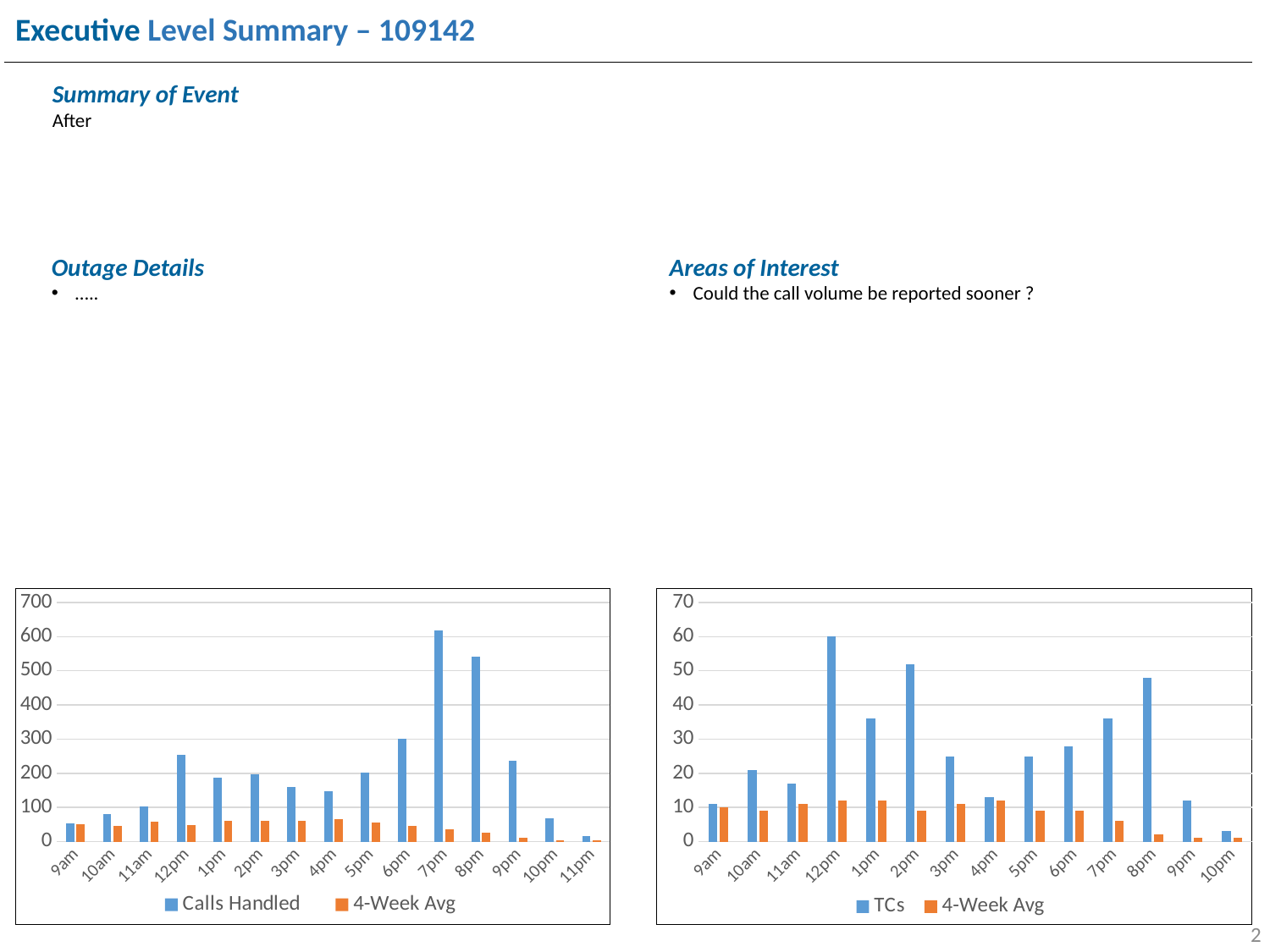

Executive Level Summary – 109142
Summary of Event
After
Outage Details
…..
Areas of Interest
Could the call volume be reported sooner ?

### Chart

| Category | Calls Handled | 4-Week Avg |
|---|---|---|
| 9am | 54.0 | 52.0 |
| 10am | 81.0 | 45.0 |
| 11am | 104.0 | 59.0 |
| 12pm | 255.0 | 48.0 |
| 1pm | 188.0 | 62.0 |
| 2pm | 198.0 | 61.0 |
| 3pm | 161.0 | 62.0 |
| 4pm | 148.0 | 66.0 |
| 5pm | 203.0 | 55.0 |
| 6pm | 301.0 | 45.0 |
| 7pm | 618.0 | 37.0 |
| 8pm | 541.0 | 27.0 |
| 9pm | 237.0 | 12.0 |
| 10pm | 69.0 | 4.0 |
| 11pm | 15.0 | 3.0 |

### Chart

| Category | TCs | 4-Week Avg |
|---|---|---|
| 9am | 11.0 | 10.0 |
| 10am | 21.0 | 9.0 |
| 11am | 17.0 | 11.0 |
| 12pm | 60.0 | 12.0 |
| 1pm | 36.0 | 12.0 |
| 2pm | 52.0 | 9.0 |
| 3pm | 25.0 | 11.0 |
| 4pm | 13.0 | 12.0 |
| 5pm | 25.0 | 9.0 |
| 6pm | 28.0 | 9.0 |
| 7pm | 36.0 | 6.0 |
| 8pm | 48.0 | 2.0 |
| 9pm | 12.0 | 1.0 |
| 10pm | 3.0 | 1.0 |
2